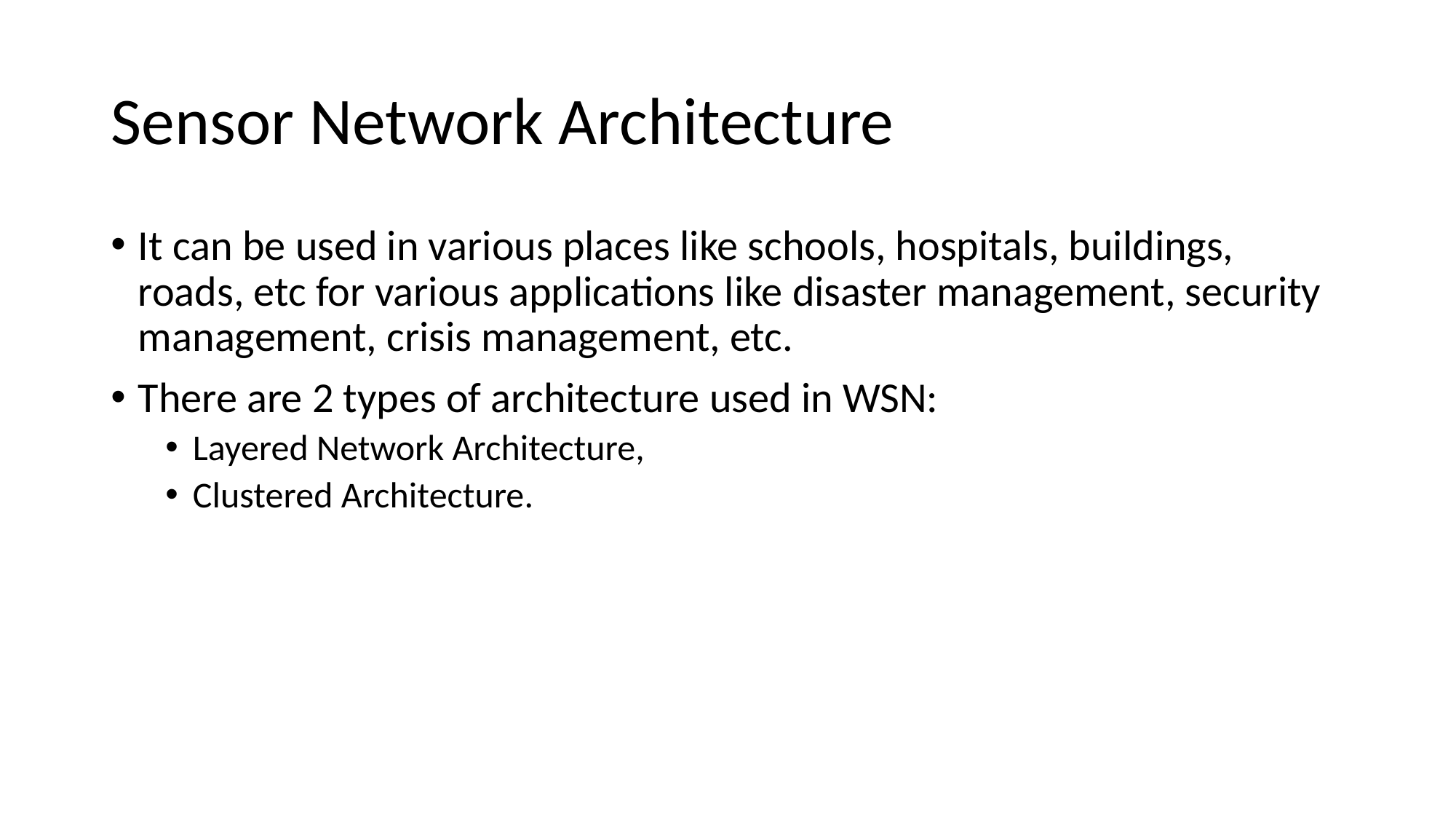

# Sensor Network Architecture
It can be used in various places like schools, hospitals, buildings, roads, etc for various applications like disaster management, security management, crisis management, etc.
There are 2 types of architecture used in WSN:
Layered Network Architecture,
Clustered Architecture.